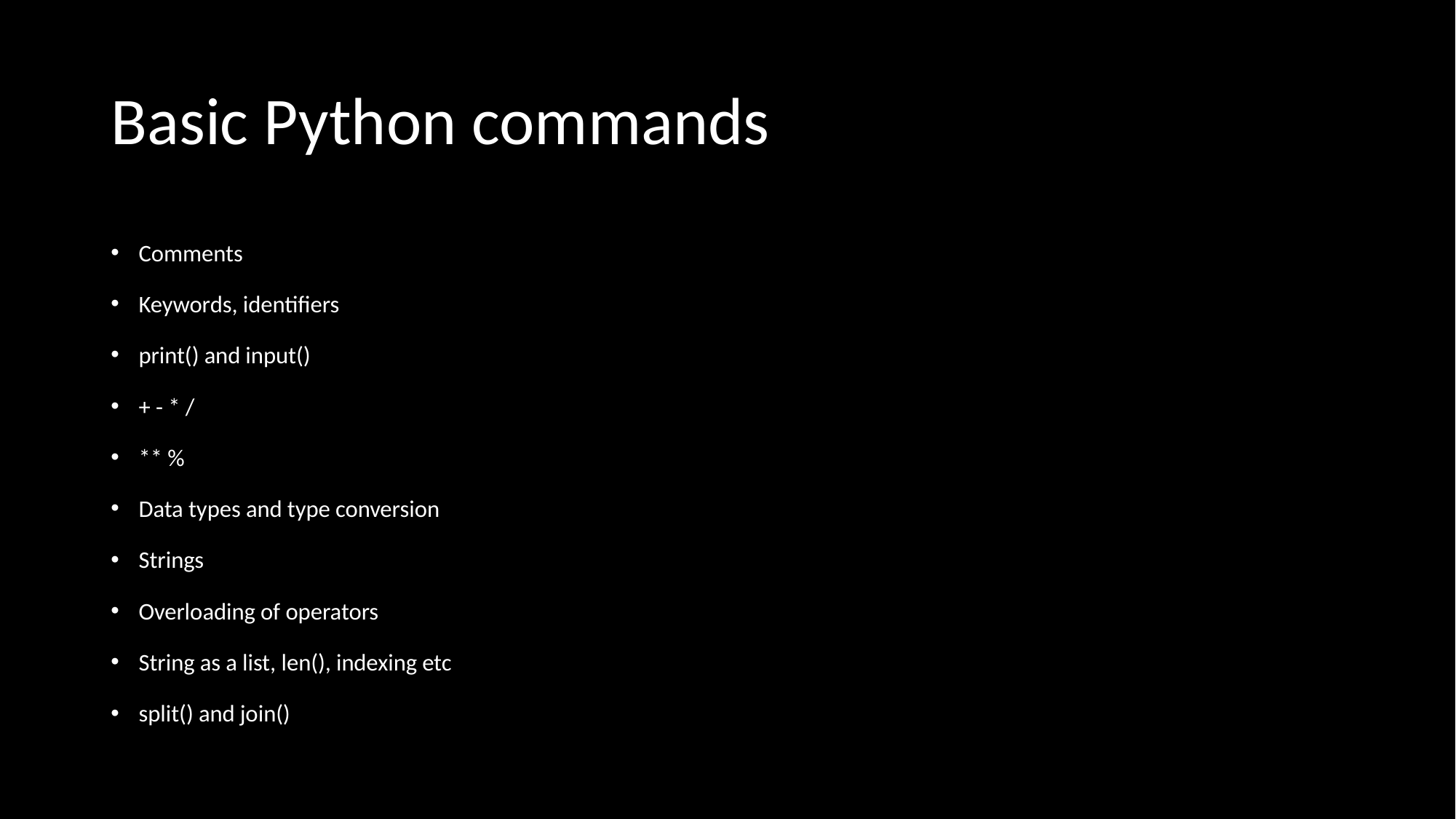

# Basic Python commands
Comments
Keywords, identifiers
print() and input()
+ - * /
** %
Data types and type conversion
Strings
Overloading of operators
String as a list, len(), indexing etc
split() and join()